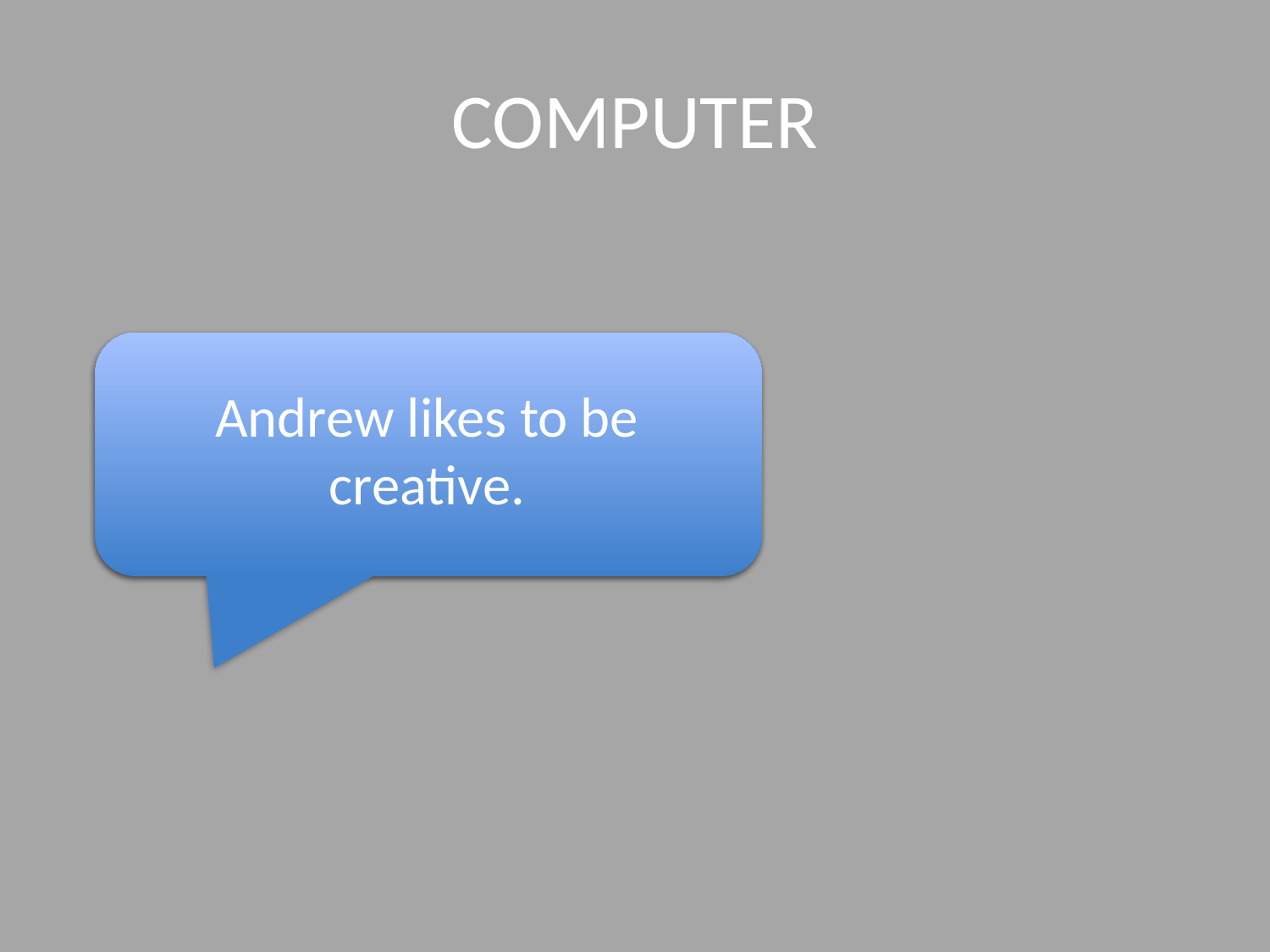

COMPUTER
Andrew likes to be creative.

Andrew likes to be creative.